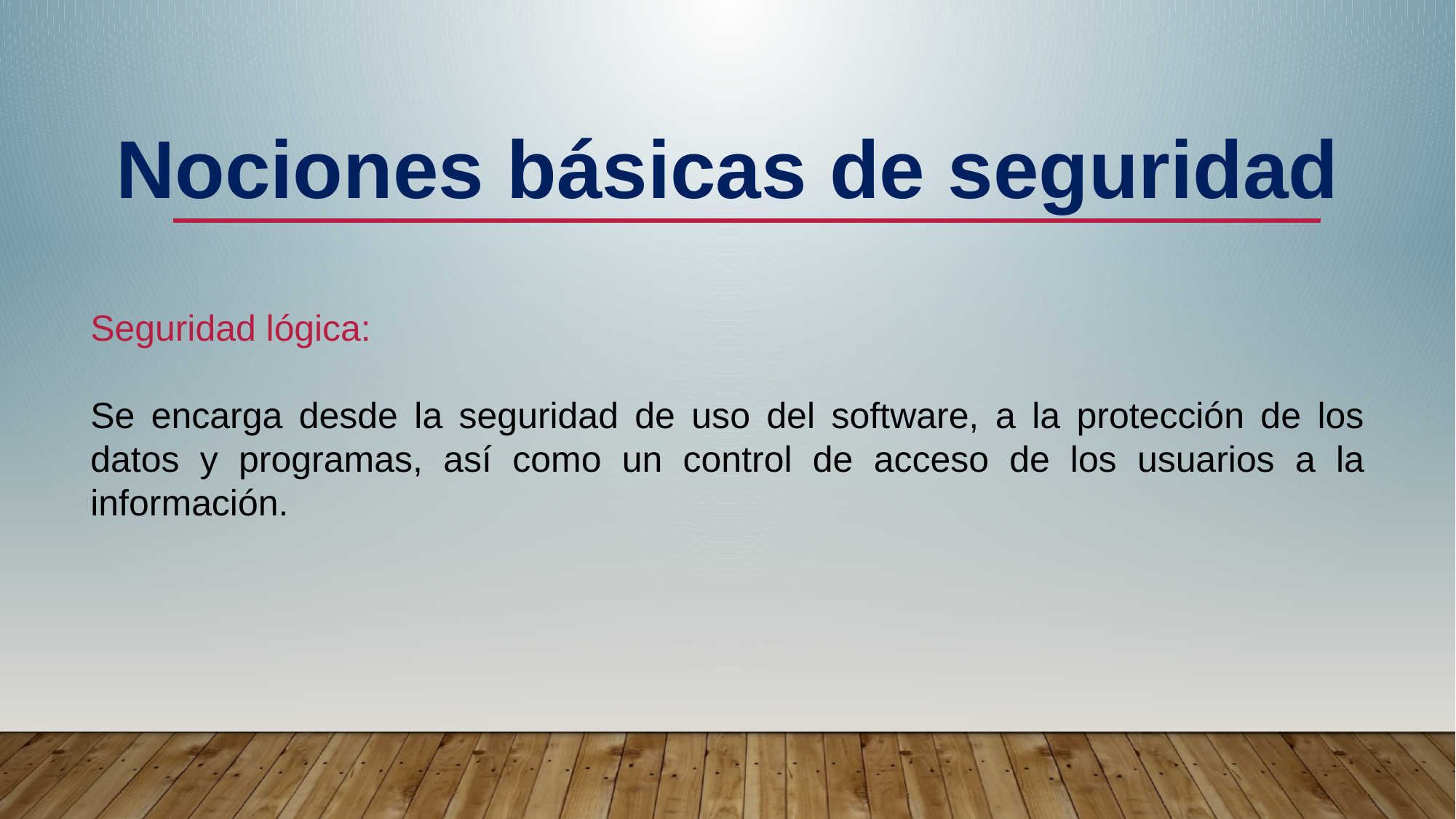

Nociones básicas de seguridad
Seguridad lógica:

Se encarga desde la seguridad de uso del software, a la protección de los datos y programas, así como un control de acceso de los usuarios a la información.